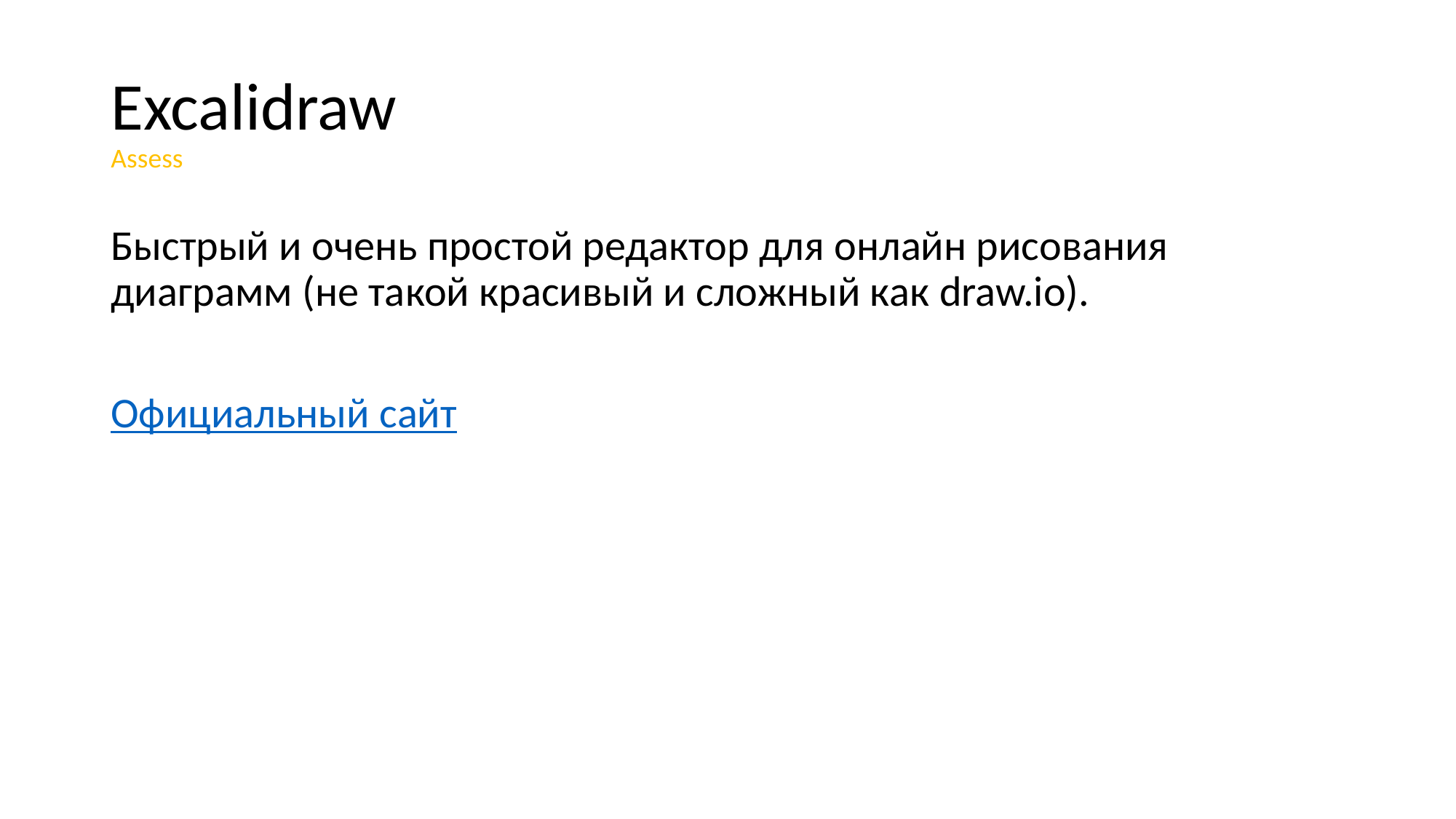

# Excalidraw Assess
Быстрый и очень простой редактор для онлайн рисования диаграмм (не такой красивый и сложный как draw.io).

Официальный сайт